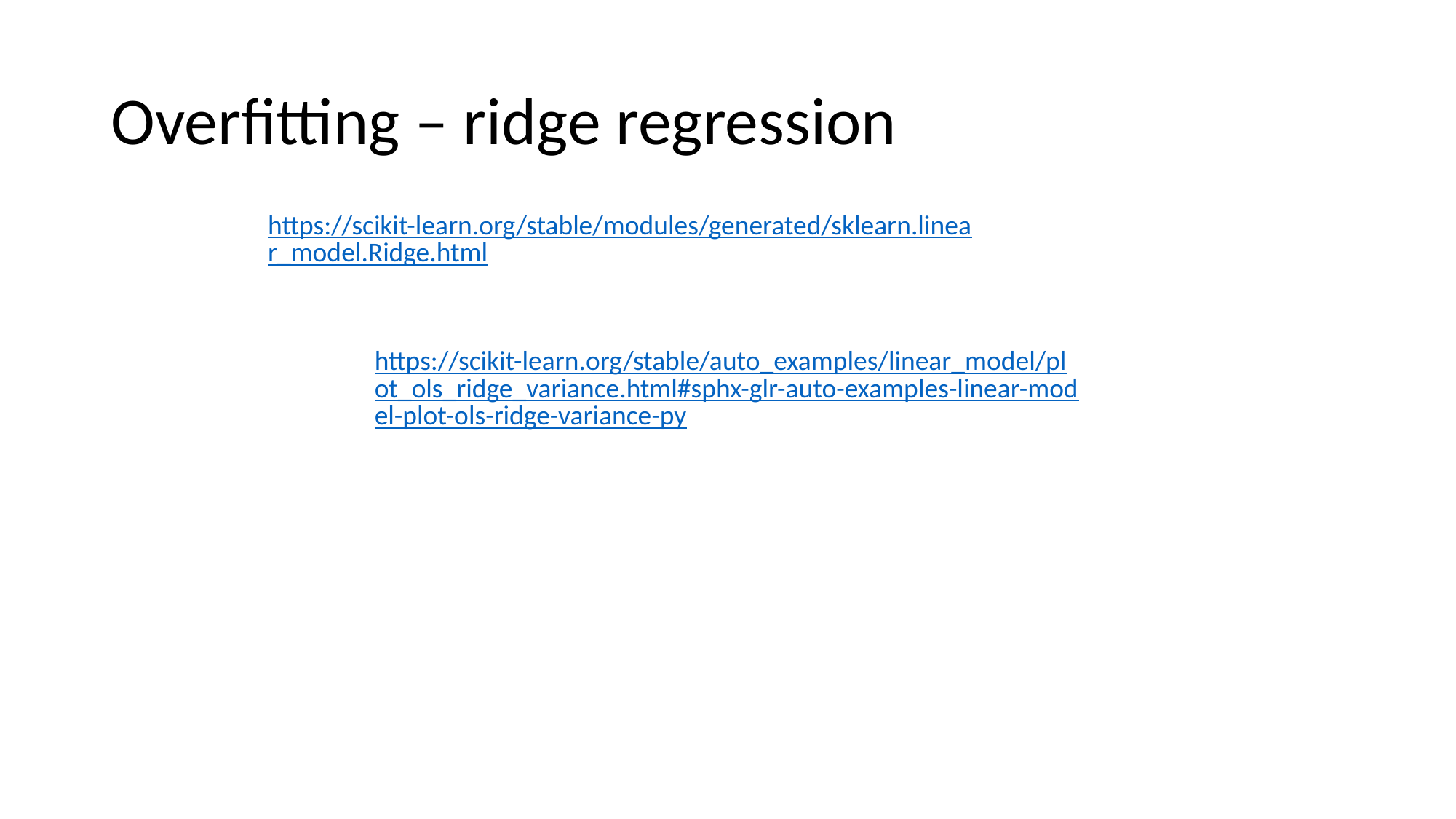

# Overfitting – ridge regression
https://scikit-learn.org/stable/modules/generated/sklearn.linear_model.Ridge.html
https://scikit-learn.org/stable/auto_examples/linear_model/plot_ols_ridge_variance.html#sphx-glr-auto-examples-linear-model-plot-ols-ridge-variance-py